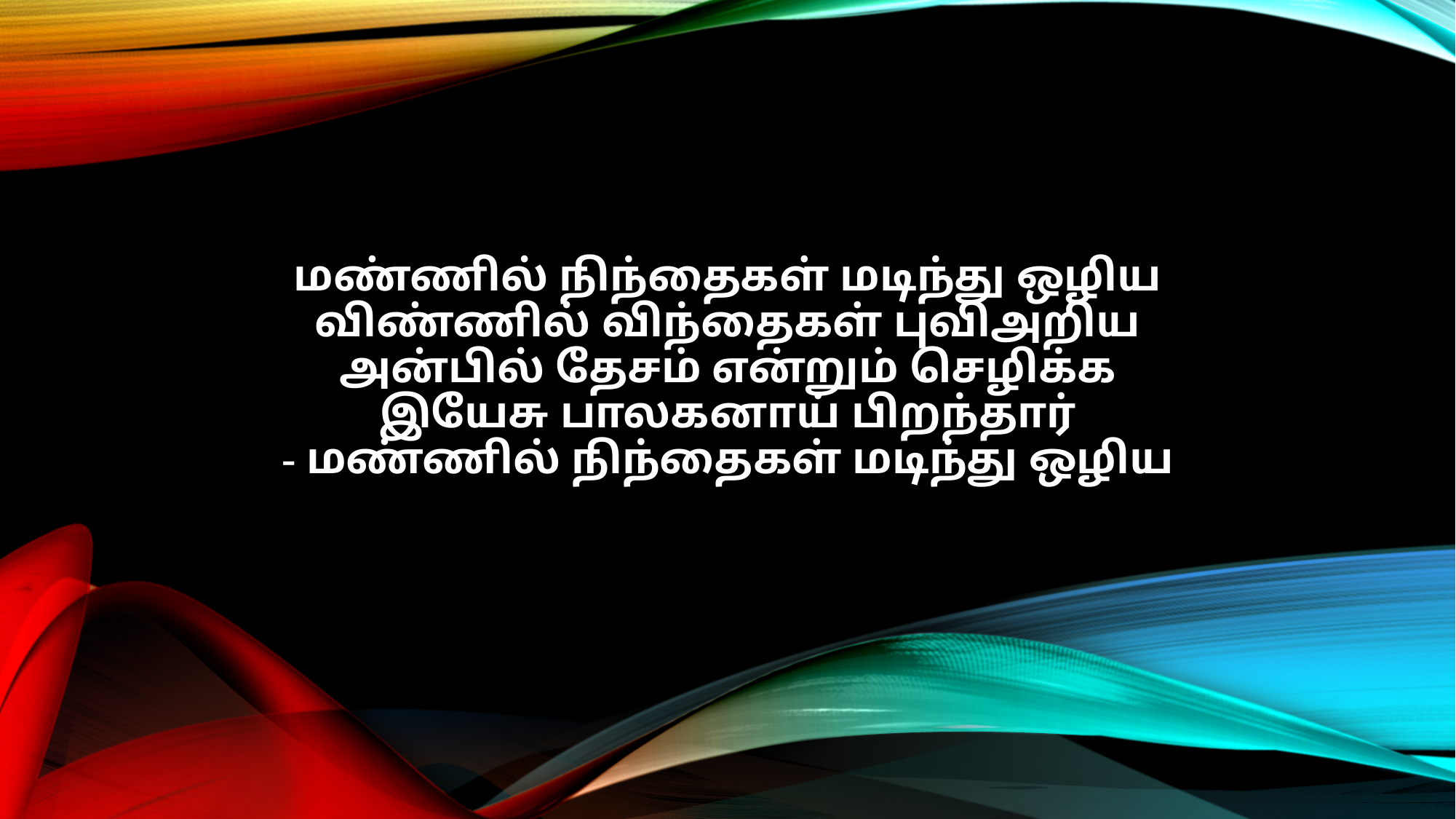

மண்ணில் நிந்தைகள் மடிந்து ஒழிய
விண்ணில் விந்தைகள் புவிஅறிய
அன்பில் தேசம் என்றும் செழிக்க
இயேசு பாலகனாய் பிறந்தார்
- மண்ணில் நிந்தைகள் மடிந்து ஒழிய